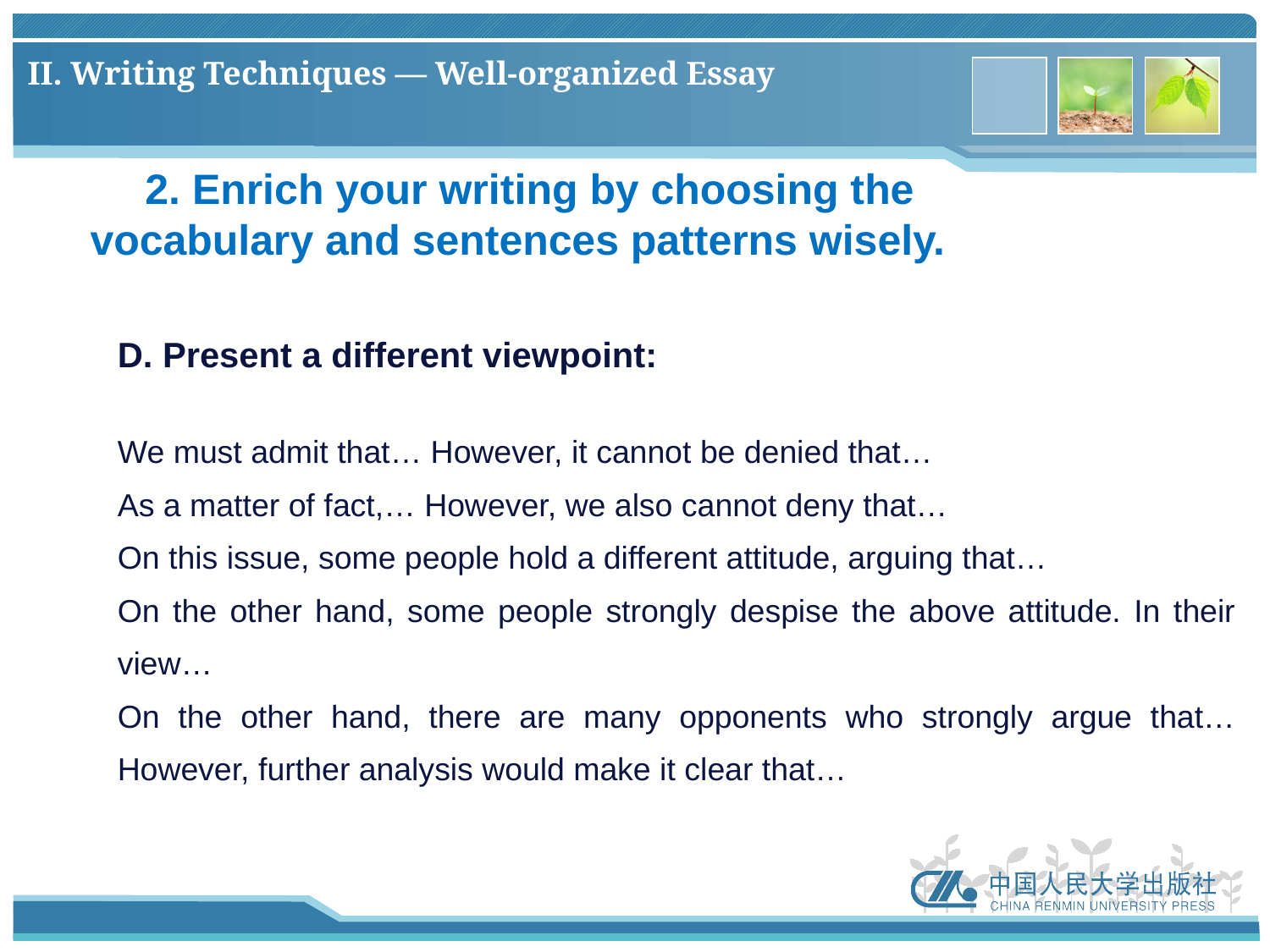

# II. Writing Techniques — Well-organized Essay
2. Enrich your writing by choosing the
vocabulary and sentences patterns wisely.
D. Present a different viewpoint:

We must admit that… However, it cannot be denied that…
As a matter of fact,… However, we also cannot deny that…
On this issue, some people hold a different attitude, arguing that…
On the other hand, some people strongly despise the above attitude. In their view…
On the other hand, there are many opponents who strongly argue that… However, further analysis would make it clear that…